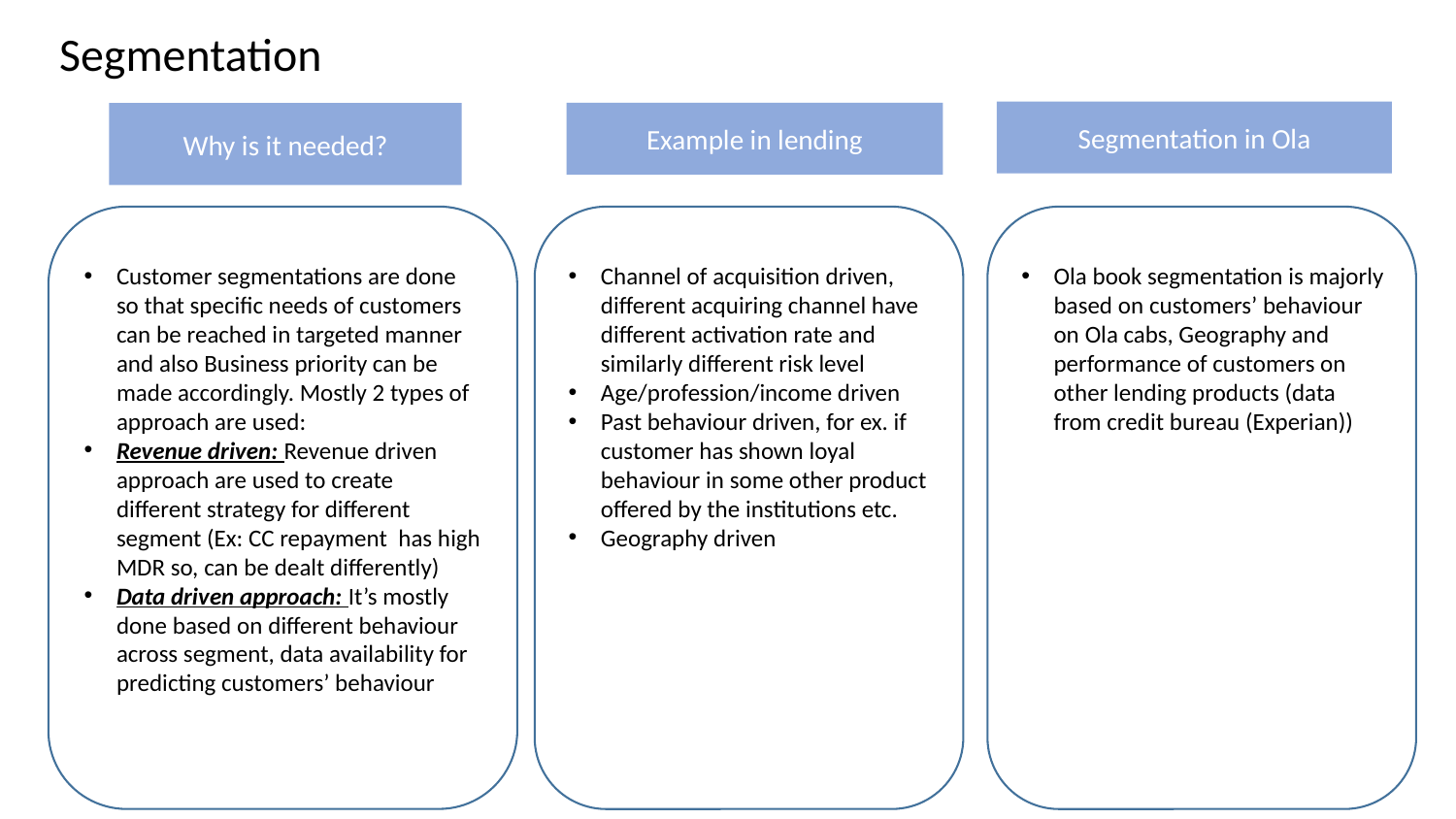

Segmentation
Segmentation in Ola
Example in lending
Why is it needed?

Customer segmentations are done so that specific needs of customers can be reached in targeted manner and also Business priority can be made accordingly. Mostly 2 types of approach are used:
Revenue driven: Revenue driven approach are used to create different strategy for different segment (Ex: CC repayment  has high MDR so, can be dealt differently)
Data driven approach: It’s mostly done based on different behaviour across segment, data availability for predicting customers’ behaviour

Channel of acquisition driven, different acquiring channel have different activation rate and similarly different risk level
Age/profession/income driven
Past behaviour driven, for ex. if customer has shown loyal behaviour in some other product offered by the institutions etc.
Geography driven

Ola book segmentation is majorly based on customers’ behaviour on Ola cabs, Geography and performance of customers on other lending products (data from credit bureau (Experian))